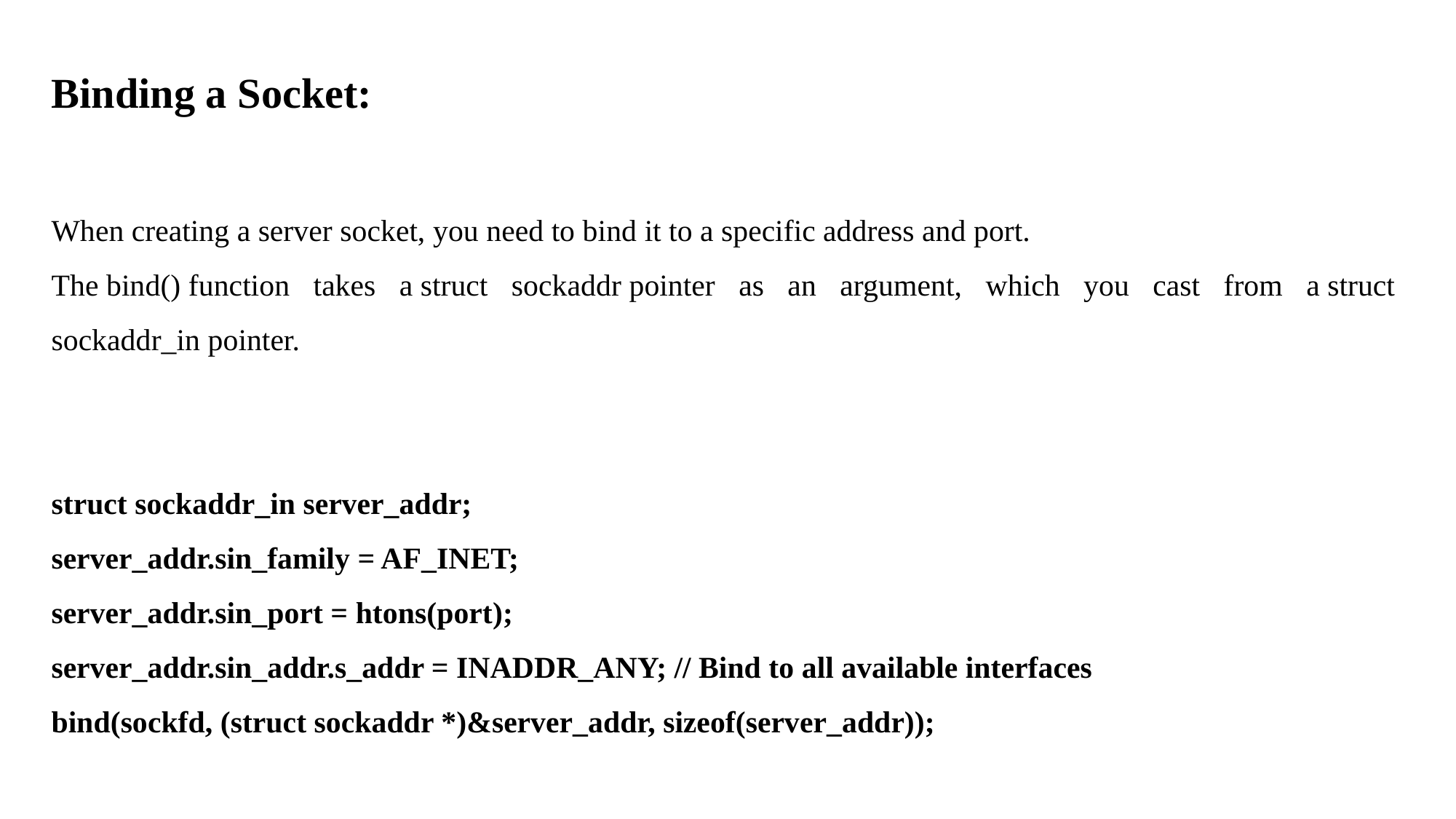

Binding a Socket:

When creating a server socket, you need to bind it to a specific address and port.
The bind() function takes a struct sockaddr pointer as an argument, which you cast from a struct sockaddr_in pointer.

struct sockaddr_in server_addr;
server_addr.sin_family = AF_INET;
server_addr.sin_port = htons(port);
server_addr.sin_addr.s_addr = INADDR_ANY; // Bind to all available interfaces
bind(sockfd, (struct sockaddr *)&server_addr, sizeof(server_addr));